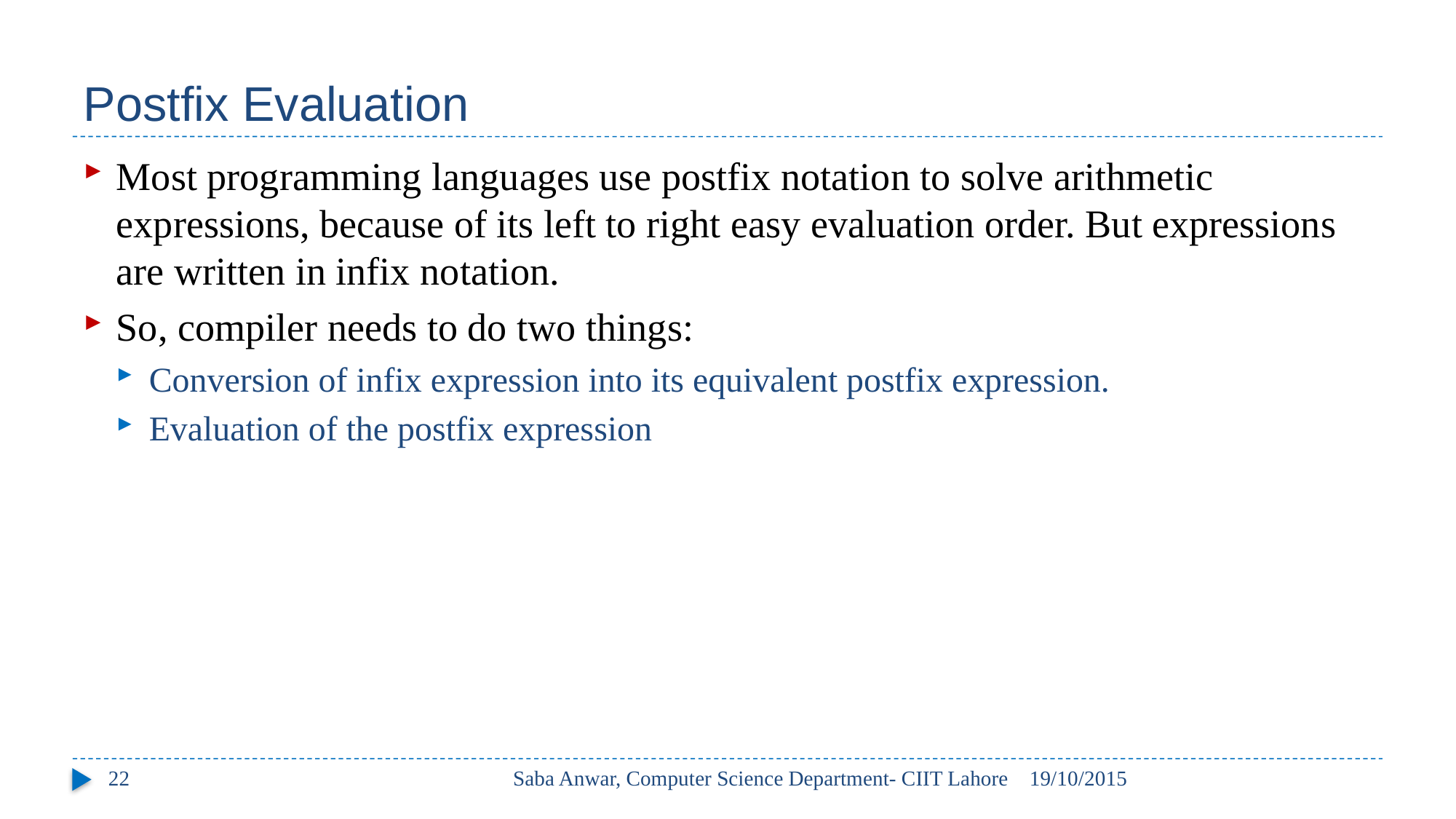

# Postfix Evaluation
Most programming languages use postfix notation to solve arithmetic expressions, because of its left to right easy evaluation order. But expressions are written in infix notation.
So, compiler needs to do two things:
Conversion of infix expression into its equivalent postfix expression.
Evaluation of the postfix expression

22
Saba Anwar, Computer Science Department- CIIT Lahore
19/10/2015